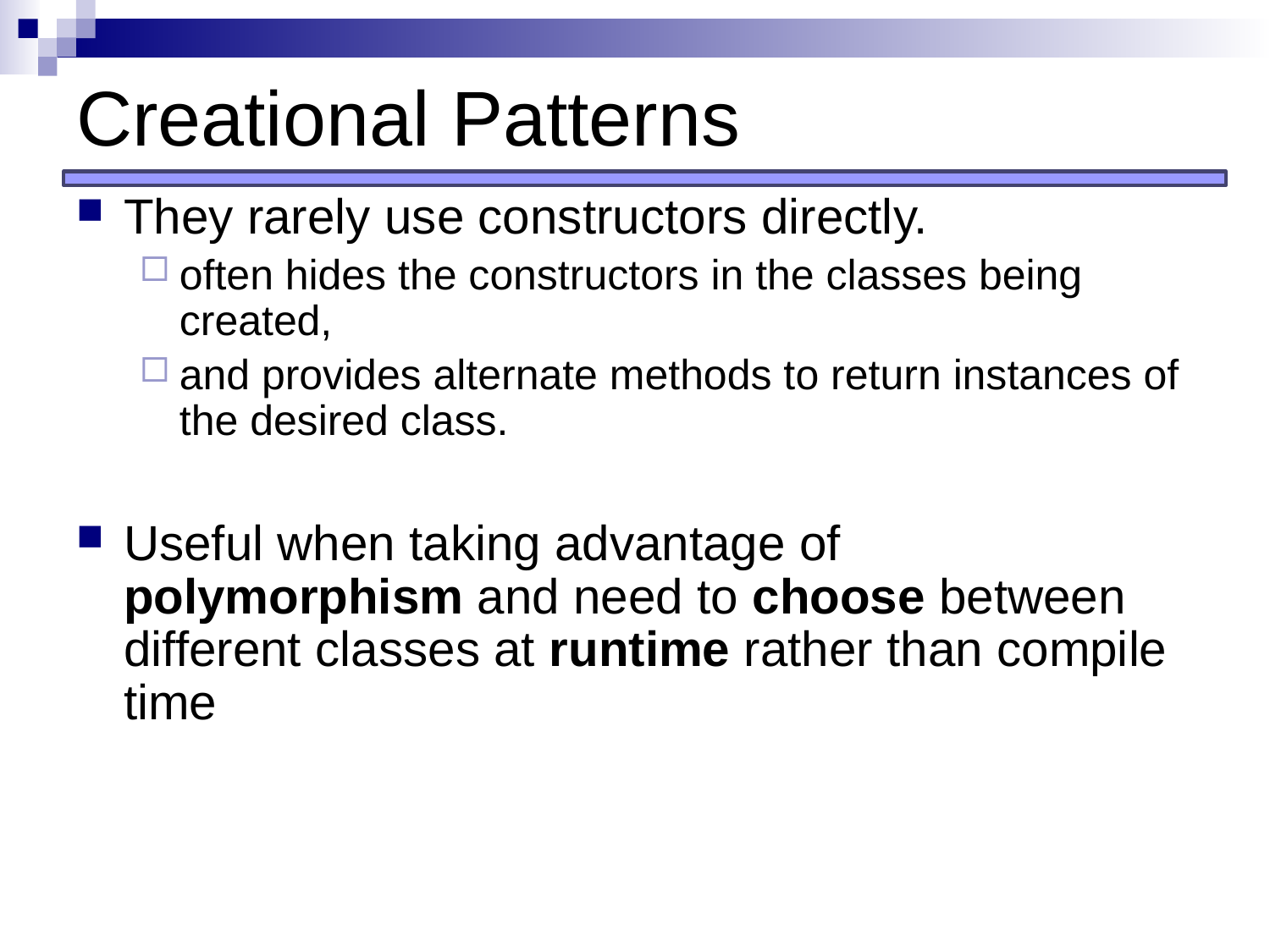

# Creational Patterns
They rarely use constructors directly.
often hides the constructors in the classes being created,
and provides alternate methods to return instances of the desired class.

Useful when taking advantage of polymorphism and need to choose between different classes at runtime rather than compile time